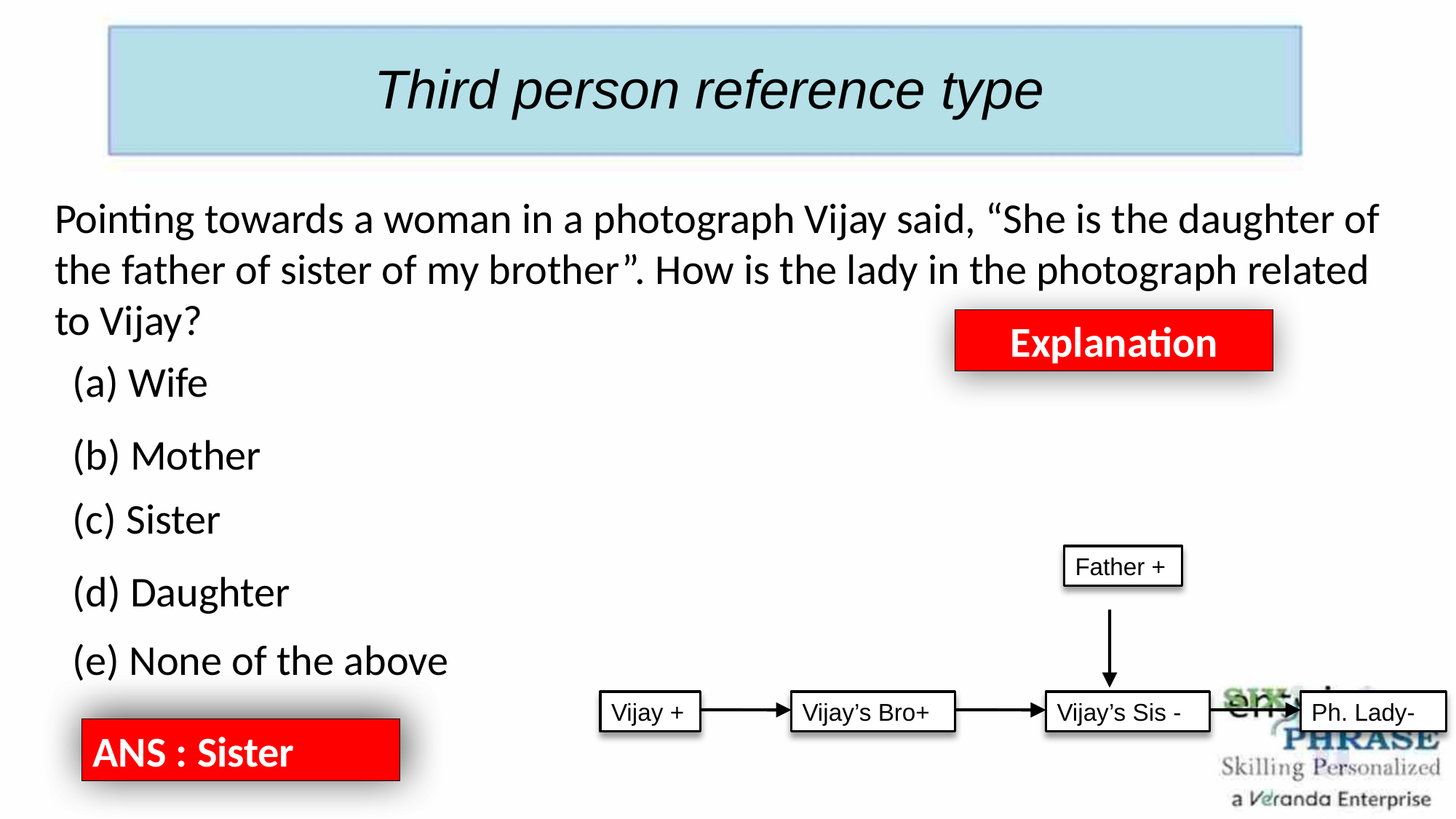

Third person reference type
Pointing towards a woman in a photograph Vijay said, “She is the daughter of the father of sister of my brother”. How is the lady in the photograph related to Vijay?
Explanation
(a) Wife
(b) Mother
(c) Sister
Father +
(d) Daughter
(e) None of the above
Vijay +
Vijay’s Bro+
Vijay’s Sis -
Ph. Lady-
ANS :
ANS : Sister